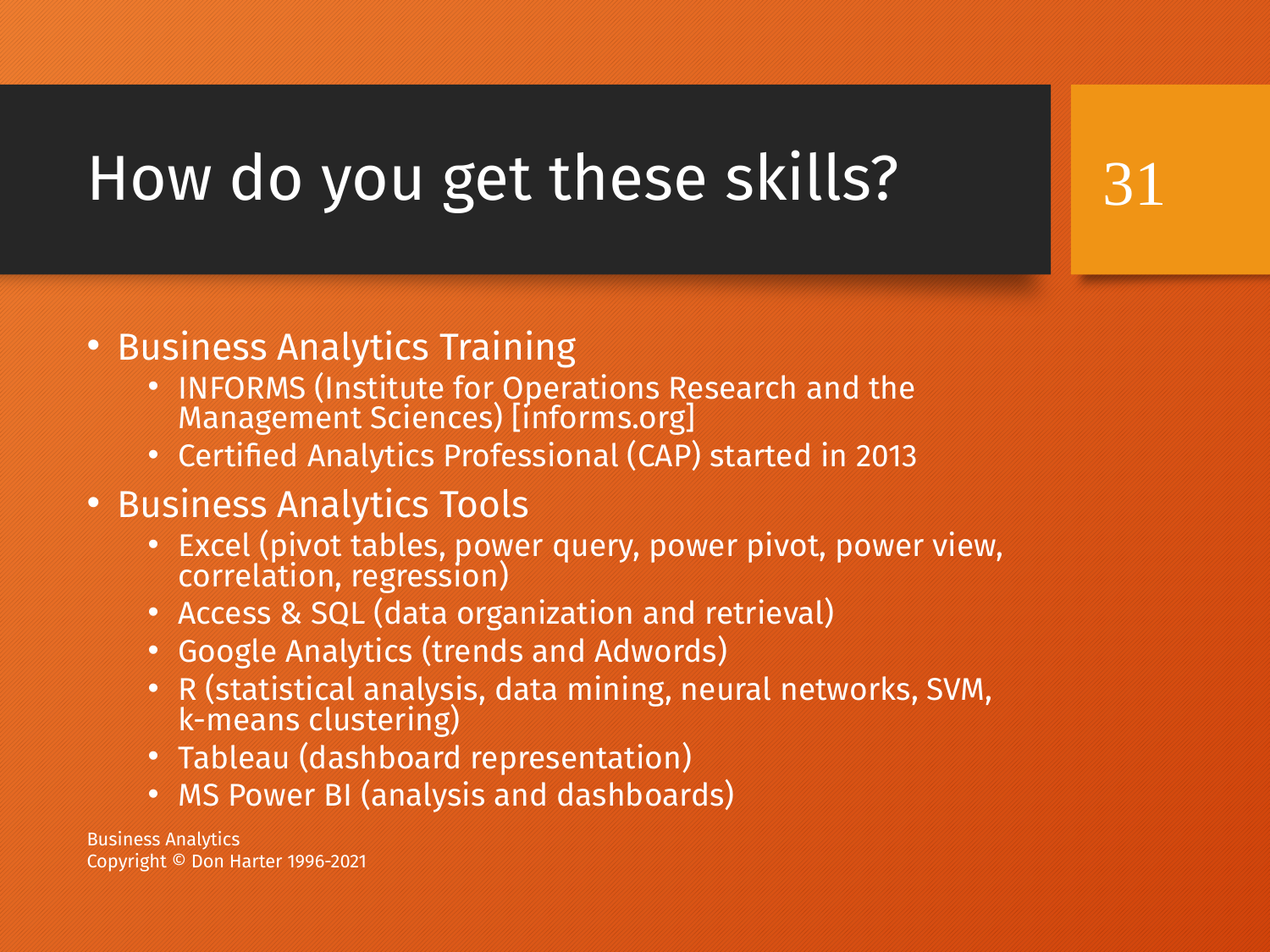

# How do you get these skills?
31
Business Analytics Training
INFORMS (Institute for Operations Research and the Management Sciences) [informs.org]
Certified Analytics Professional (CAP) started in 2013
Business Analytics Tools
Excel (pivot tables, power query, power pivot, power view, correlation, regression)
Access & SQL (data organization and retrieval)
Google Analytics (trends and Adwords)
R (statistical analysis, data mining, neural networks, SVM, k-means clustering)
Tableau (dashboard representation)
MS Power BI (analysis and dashboards)
Business Analytics
Copyright © Don Harter 1996-2021